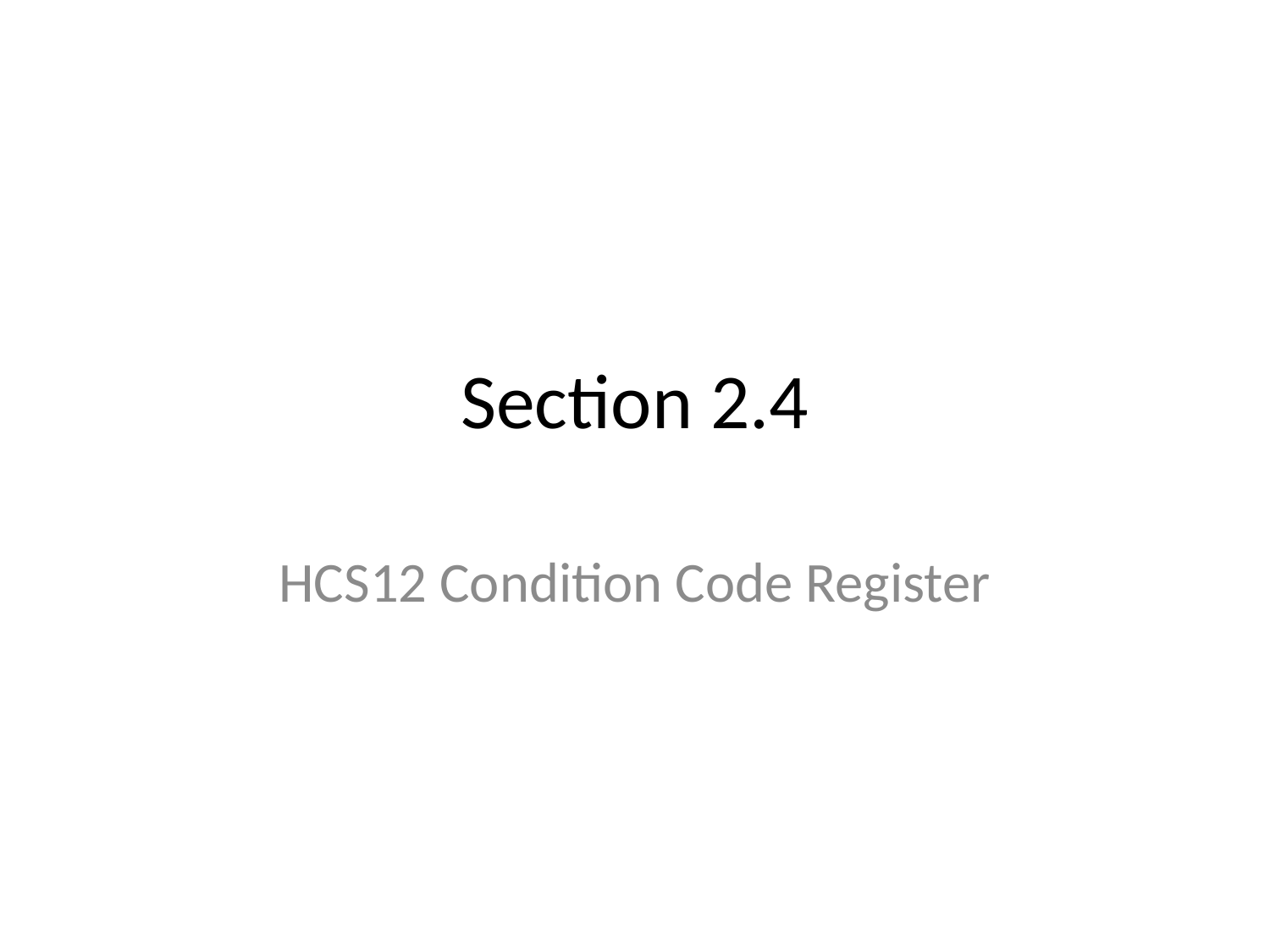

# Section 2.4
HCS12 Condition Code Register